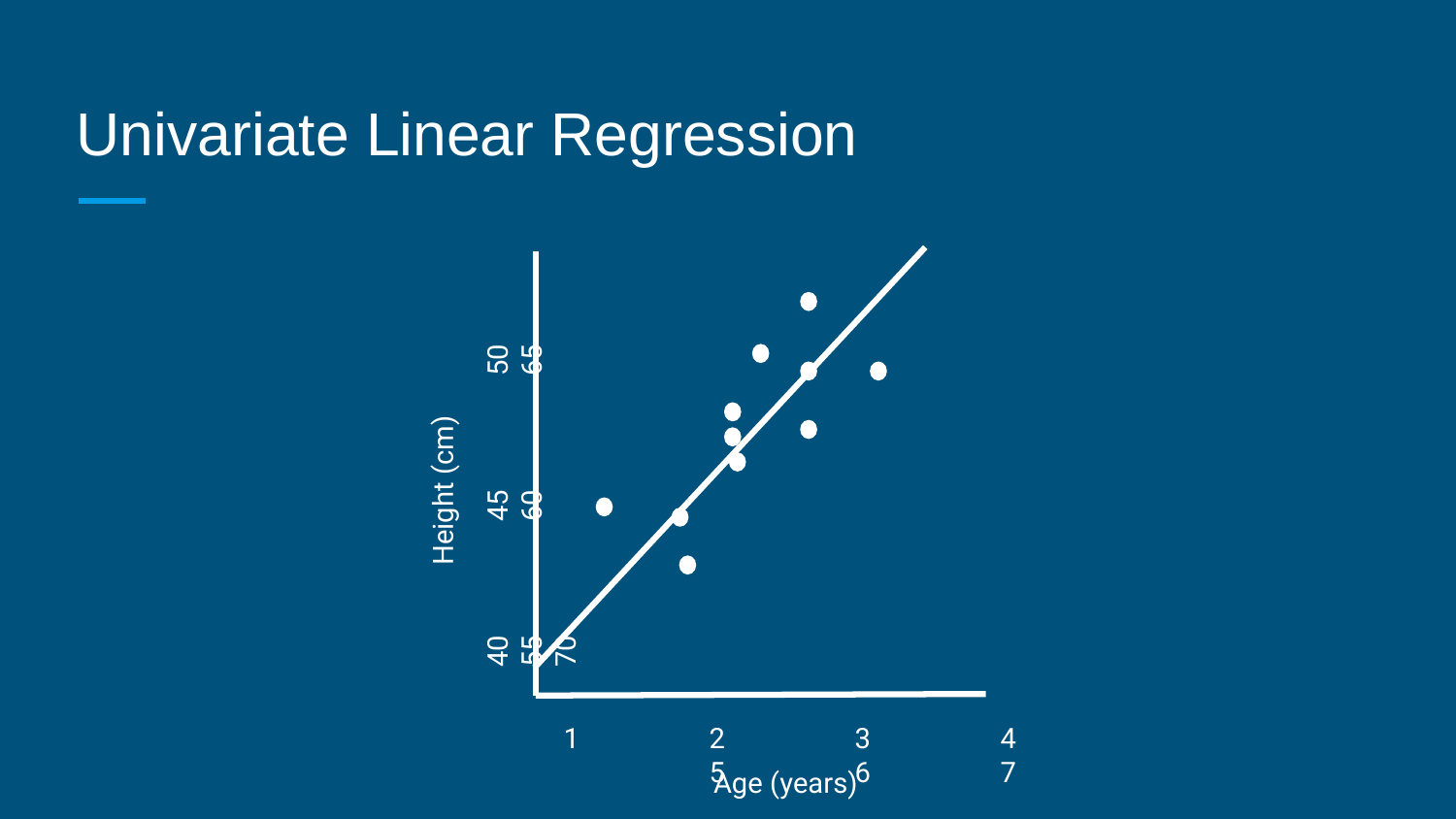

# Univariate Linear Regression

40	45	50	55	60	65	70

1	2	3	4	5	6	7
Height (cm)
Age (years)